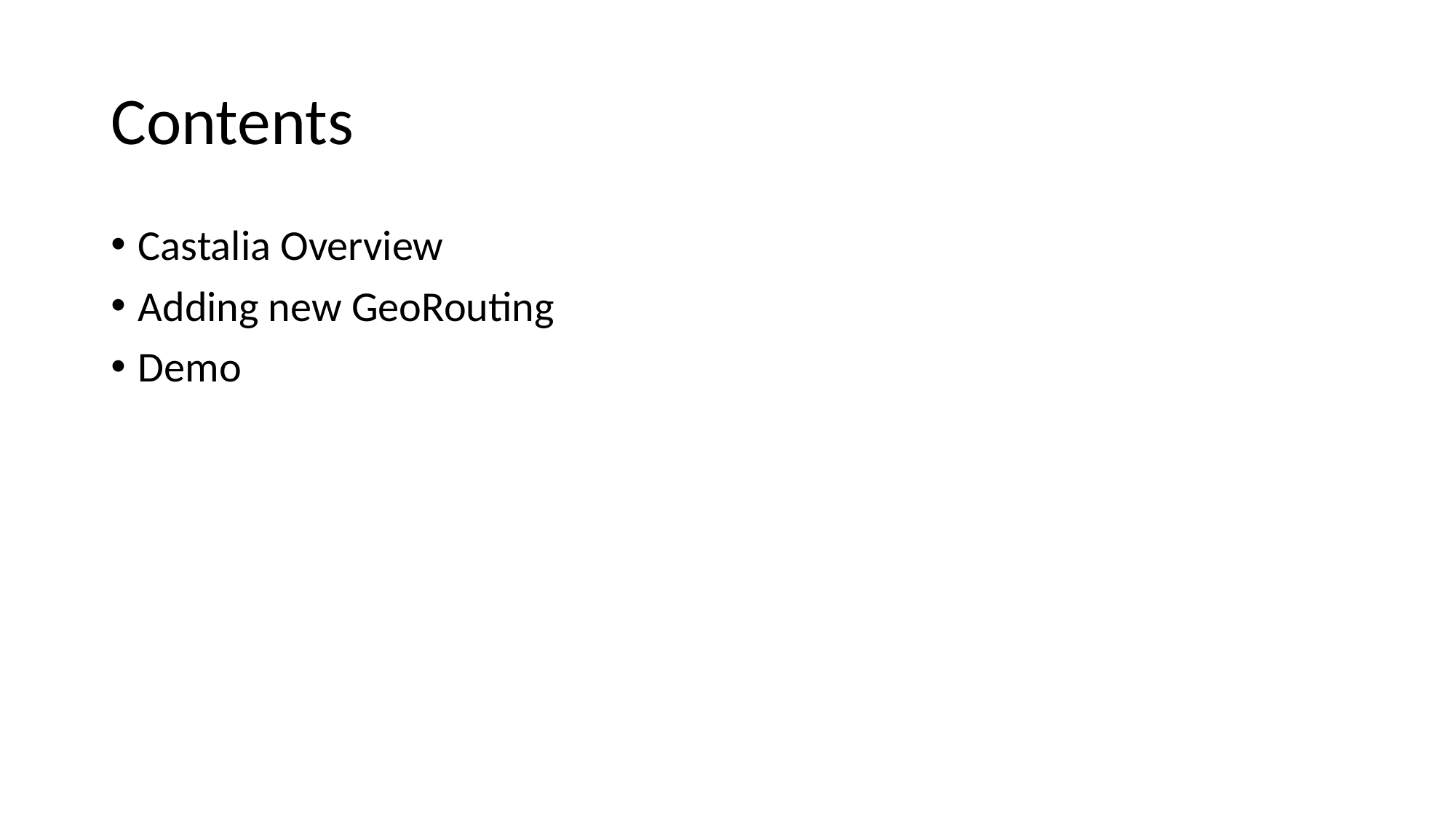

# Contents
Castalia Overview
Adding new GeoRouting
Demo